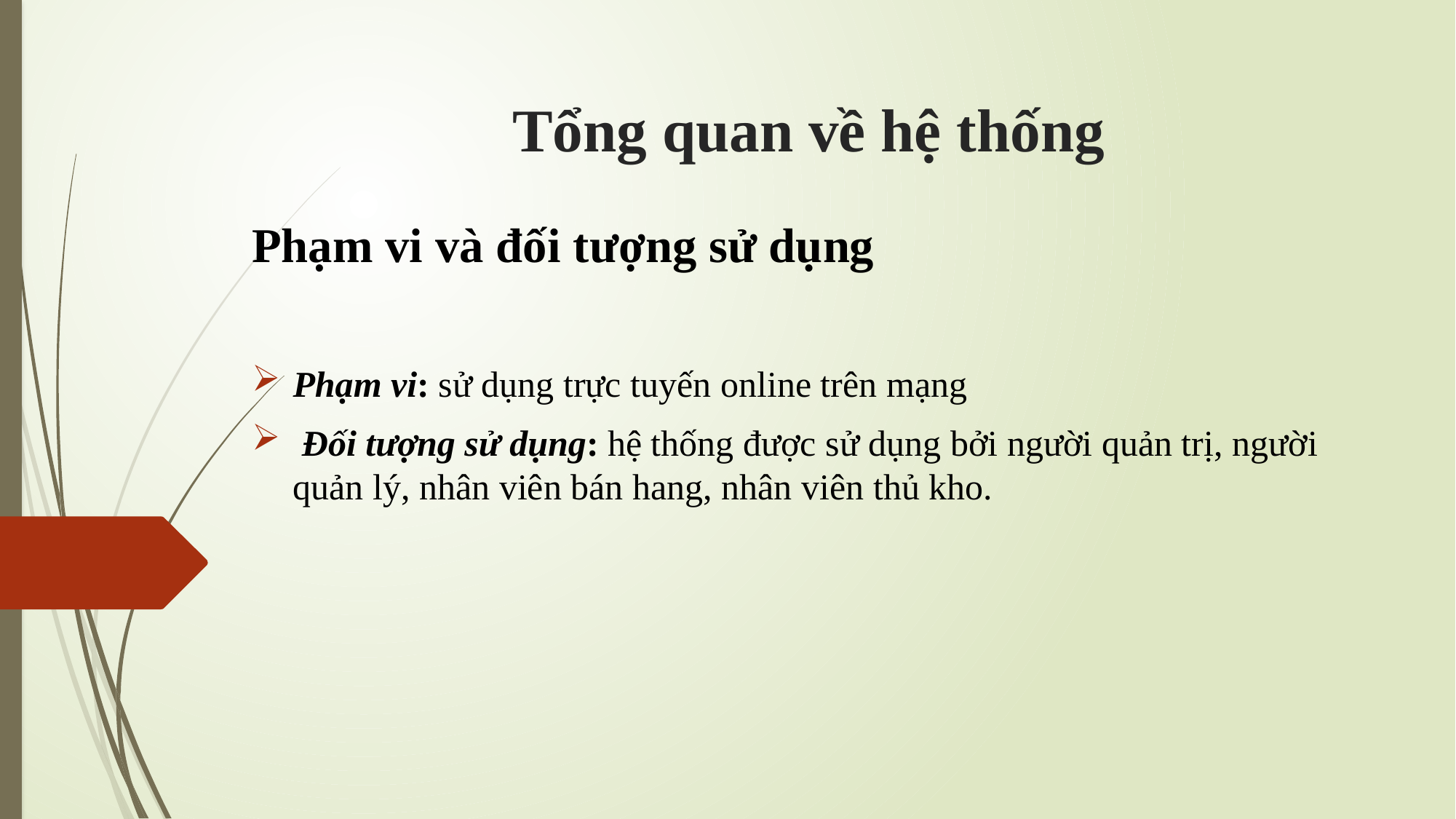

# Tổng quan về hệ thống
Phạm vi và đối tượng sử dụng

Phạm vi: sử dụng trực tuyến online trên mạng
 Đối tượng sử dụng: hệ thống được sử dụng bởi người quản trị, người quản lý, nhân viên bán hang, nhân viên thủ kho.